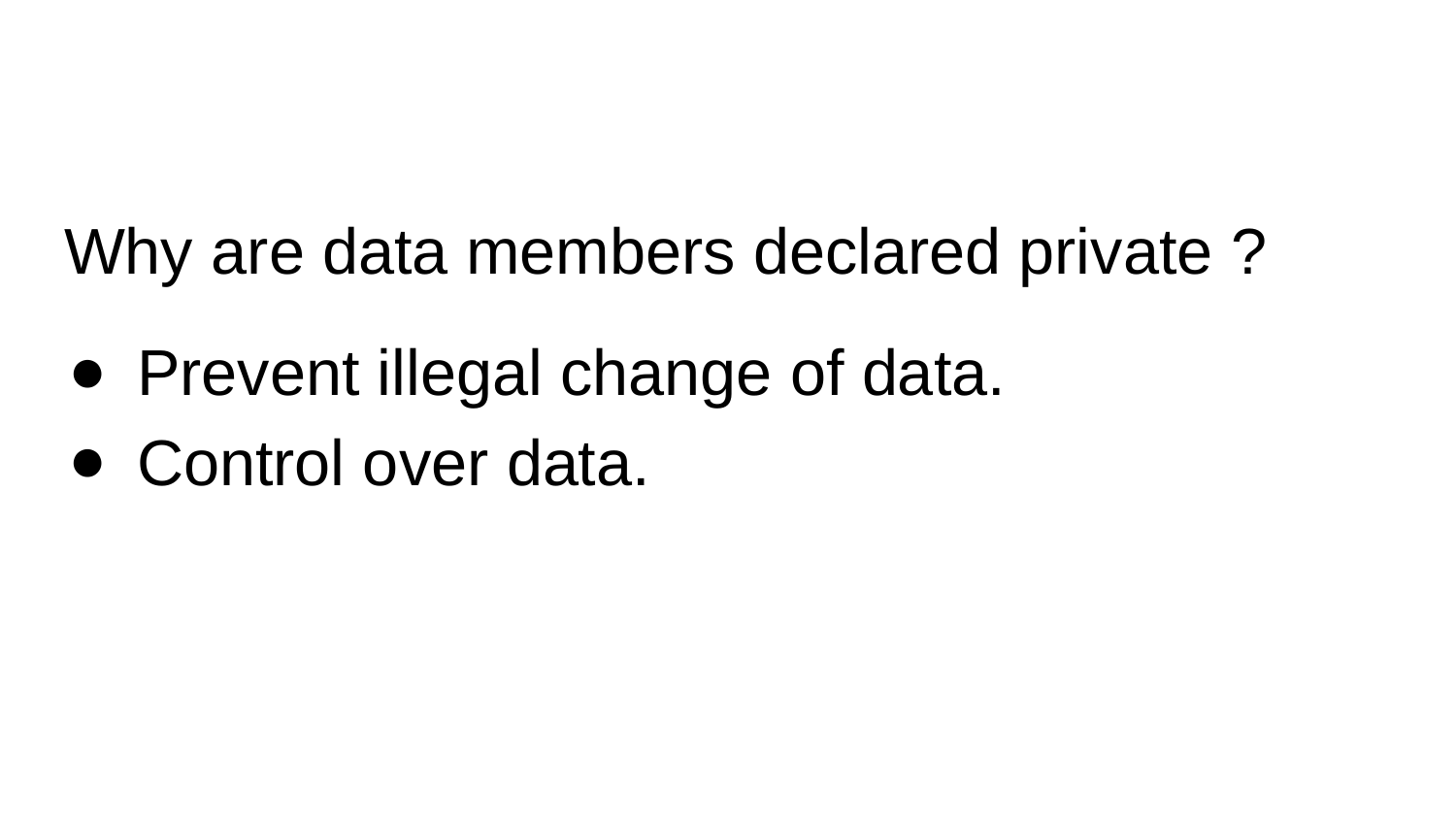

#
Why are data members declared private ?
Prevent illegal change of data.
Control over data.